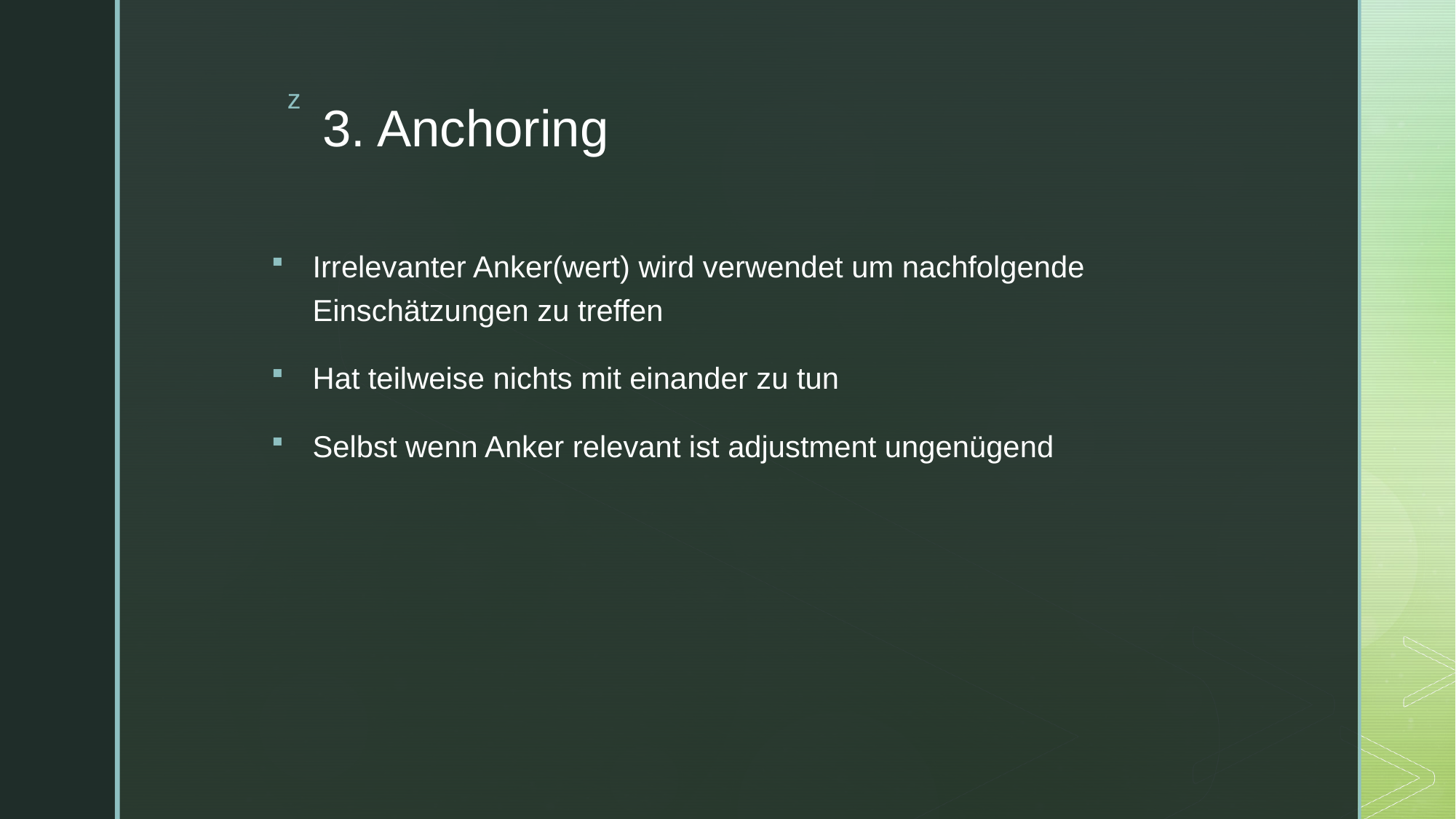

# 3. Anchoring
Irrelevanter Anker(wert) wird verwendet um nachfolgende Einschätzungen zu treffen
Hat teilweise nichts mit einander zu tun
Selbst wenn Anker relevant ist adjustment ungenügend